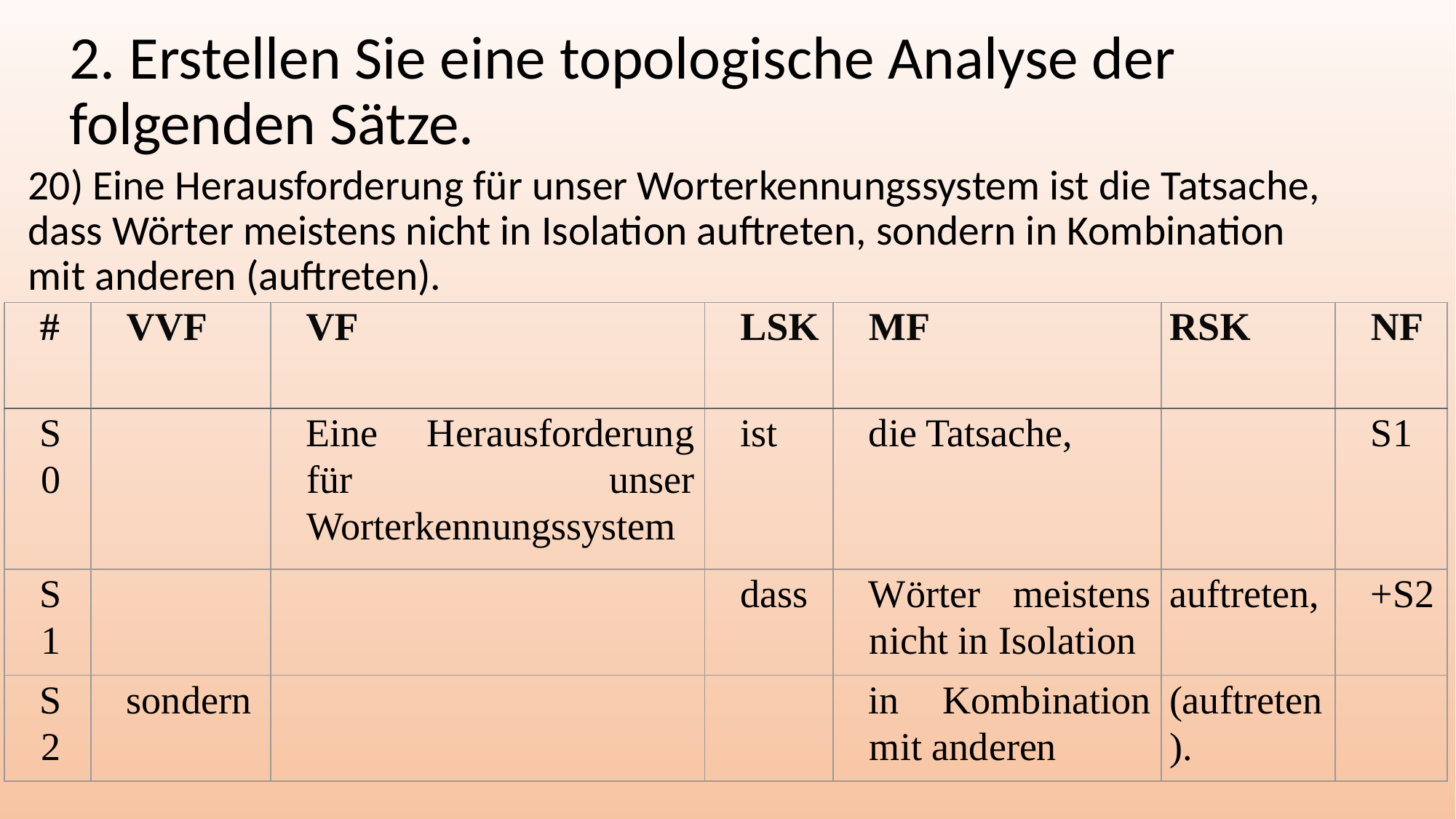

# 2. Erstellen Sie eine topologische Analyse der folgenden Sätze.
20) Eine Herausforderung für unser Worterkennungssystem ist die Tatsache, dass Wörter meistens nicht in Isolation auftreten, sondern in Kombination mit anderen (auftreten).

| # | VVF | VF | LSK | MF | RSK | NF |
| --- | --- | --- | --- | --- | --- | --- |
| S0 |  | Eine Herausforderung für unser Worterkennungssystem | ist | die Tatsache, |  | S1 |
| S1 |  |  | dass | Wörter meistens nicht in Isolation | auftreten, | +S2 |
| S2 | sondern |  |  | in Kombination mit anderen | (auftreten). |  |